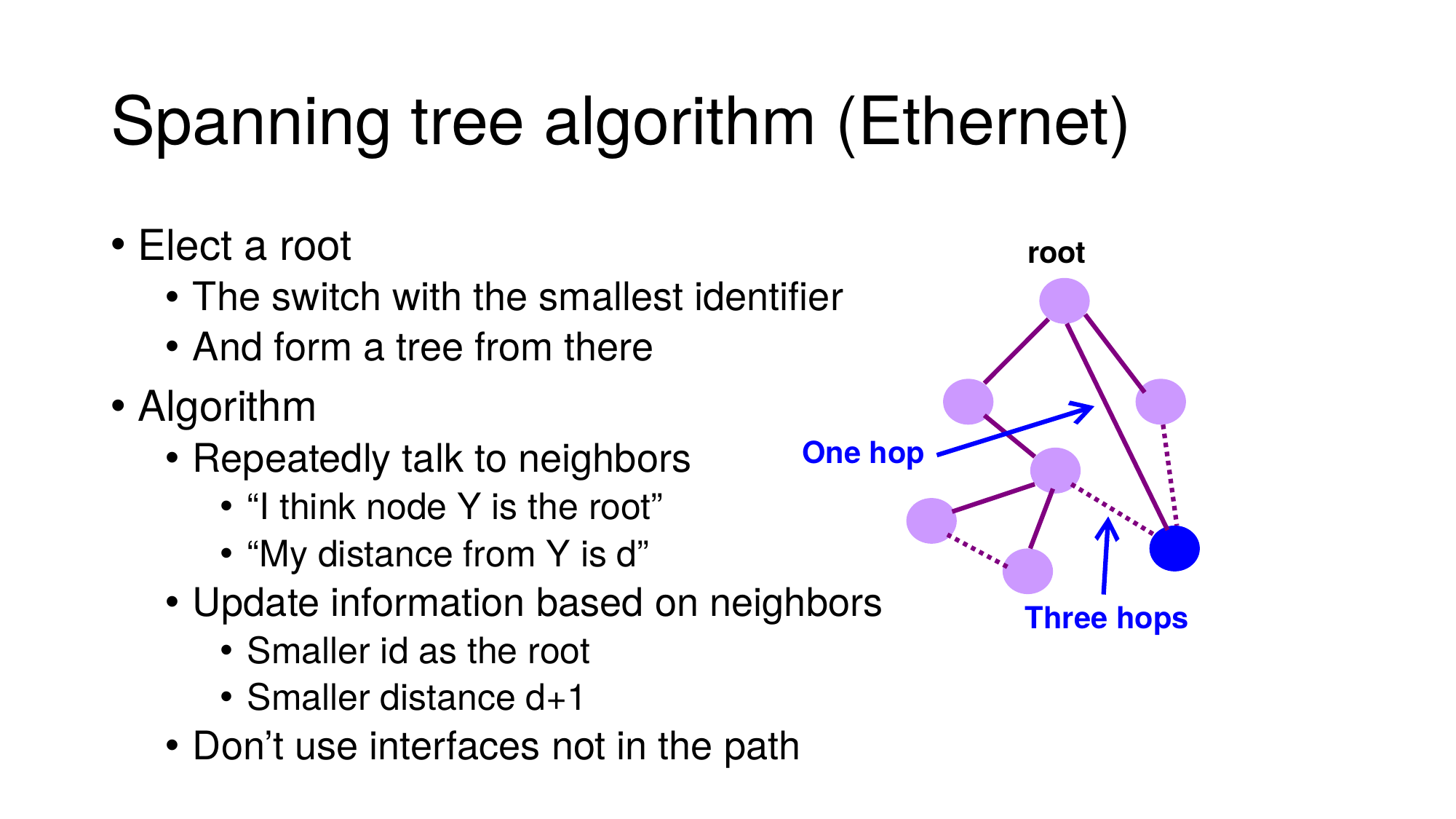

# Spanning tree algorithm (Ethernet)
Elect a root
The switch with the smallest identifier
And form a tree from there
Algorithm
Repeatedly talk to neighbors
“I think node Y is the root”
“My distance from Y is d”
Update information based on neighbors
Smaller id as the root
Smaller distance d+1
Don’t use interfaces not in the path

root

One hop

Three hops